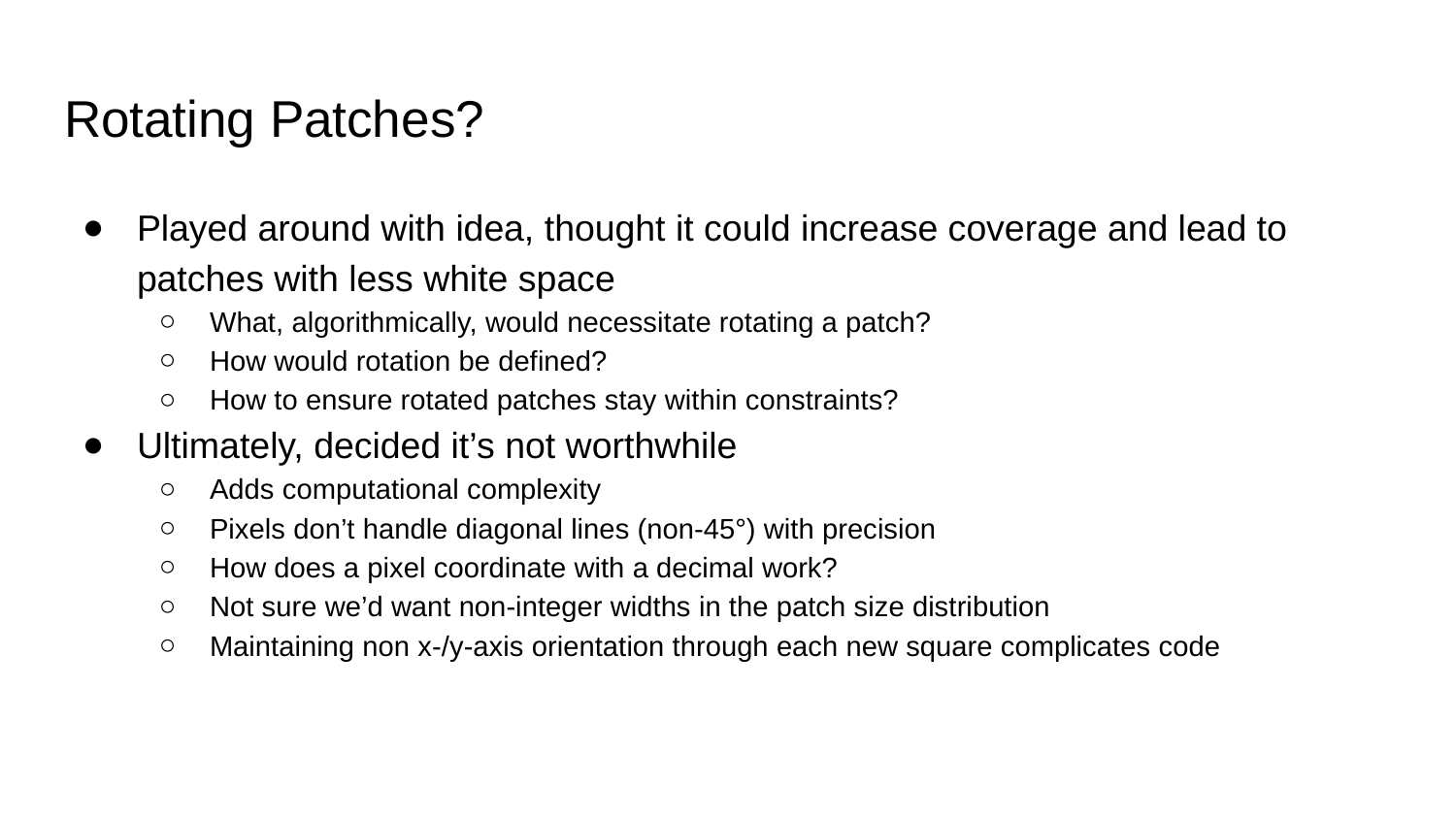

# Rotating Patches?
Played around with idea, thought it could increase coverage and lead to patches with less white space
What, algorithmically, would necessitate rotating a patch?
How would rotation be defined?
How to ensure rotated patches stay within constraints?
Ultimately, decided it’s not worthwhile
Adds computational complexity
Pixels don’t handle diagonal lines (non-45°) with precision
How does a pixel coordinate with a decimal work?
Not sure we’d want non-integer widths in the patch size distribution
Maintaining non x-/y-axis orientation through each new square complicates code